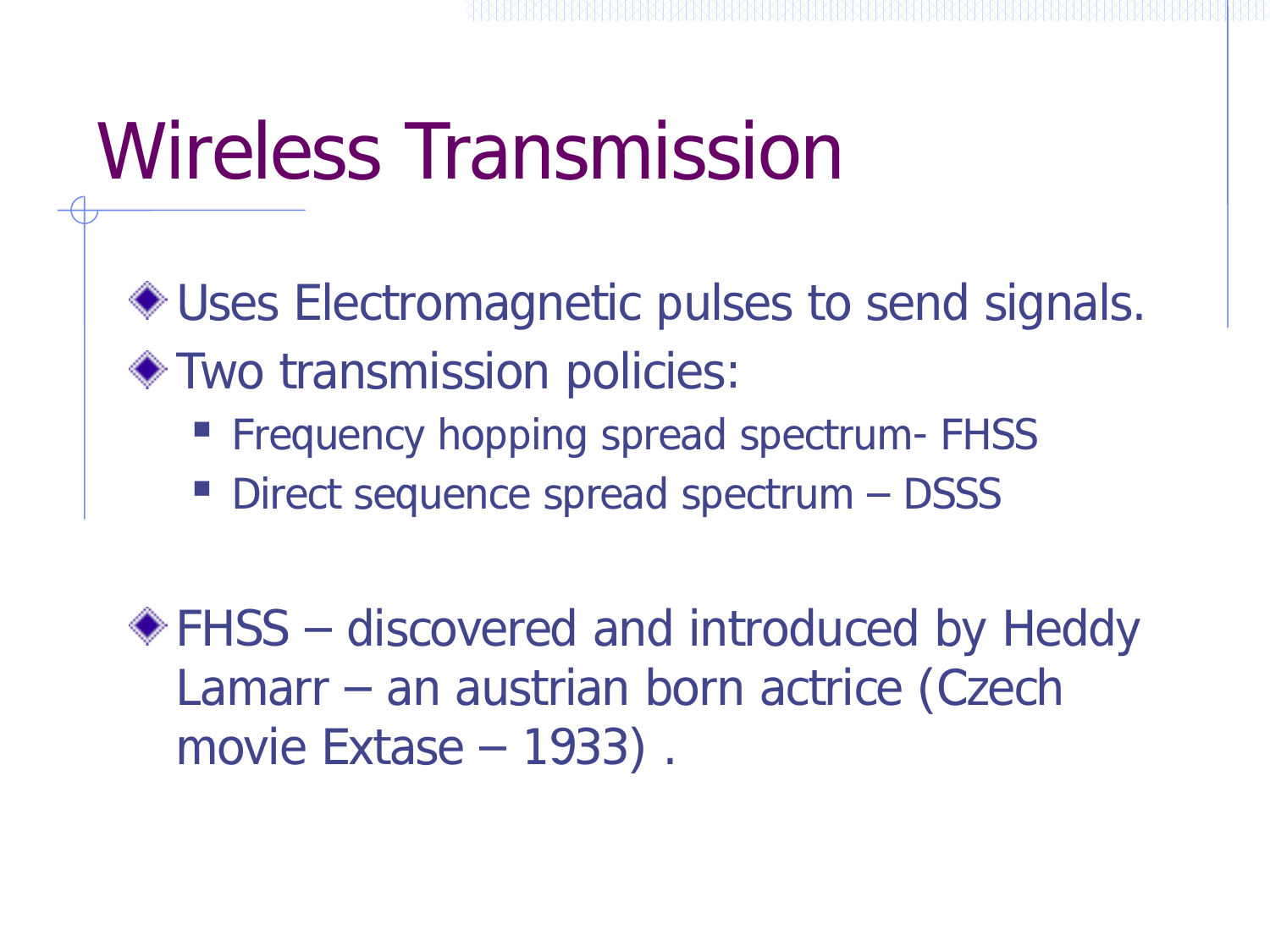

# Wireless Transmission
Uses Electromagnetic pulses to send signals.
Two transmission policies:
Frequency hopping spread spectrum- FHSS
Direct sequence spread spectrum – DSSS

FHSS – discovered and introduced by Heddy Lamarr – an austrian born actrice (Czech movie Extase – 1933) .